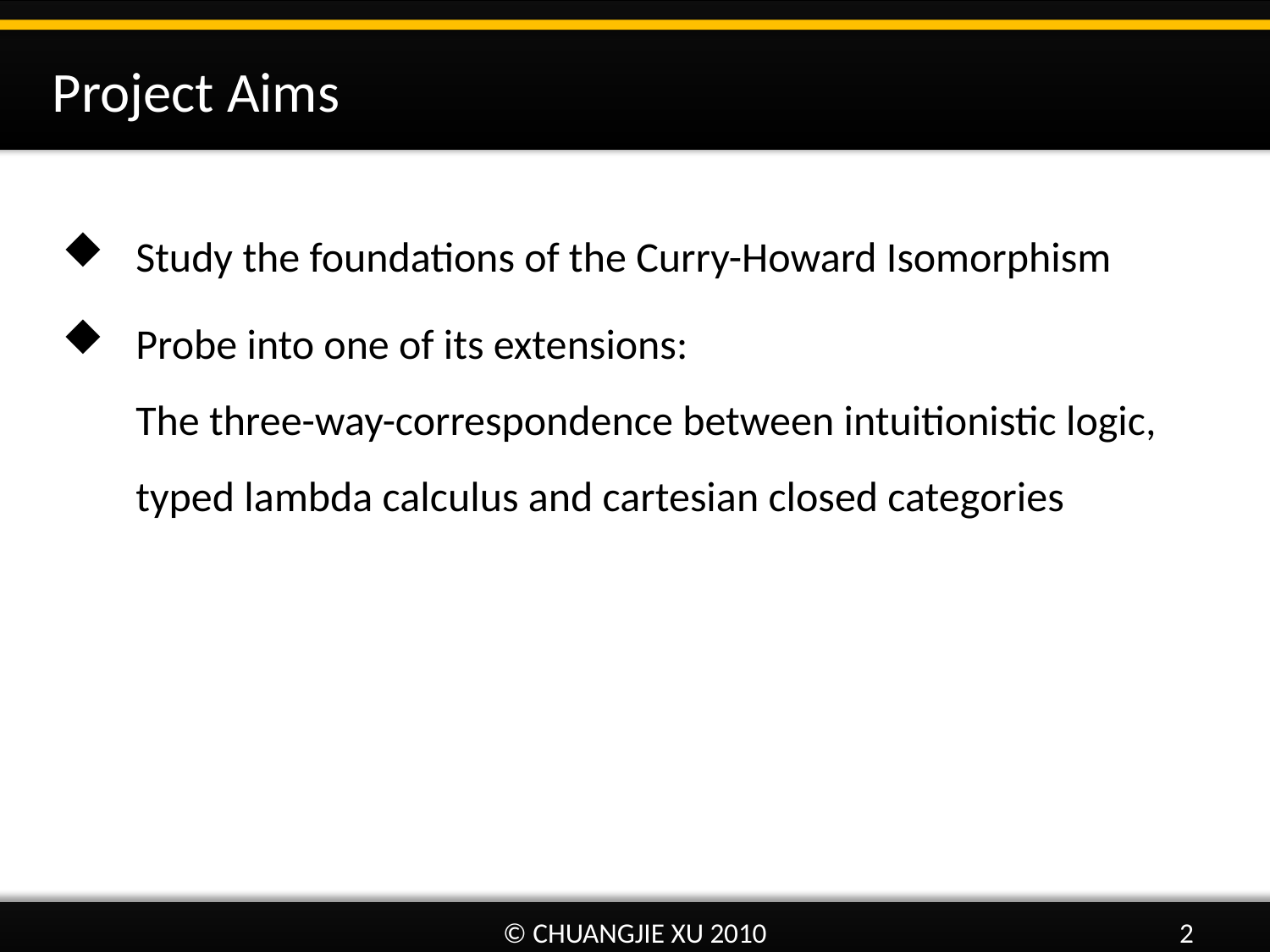

Project Aims
Study the foundations of the Curry-Howard Isomorphism
Probe into one of its extensions:
The three-way-correspondence between intuitionistic logic, typed lambda calculus and cartesian closed categories

© CHUANGJIE XU 2010
2